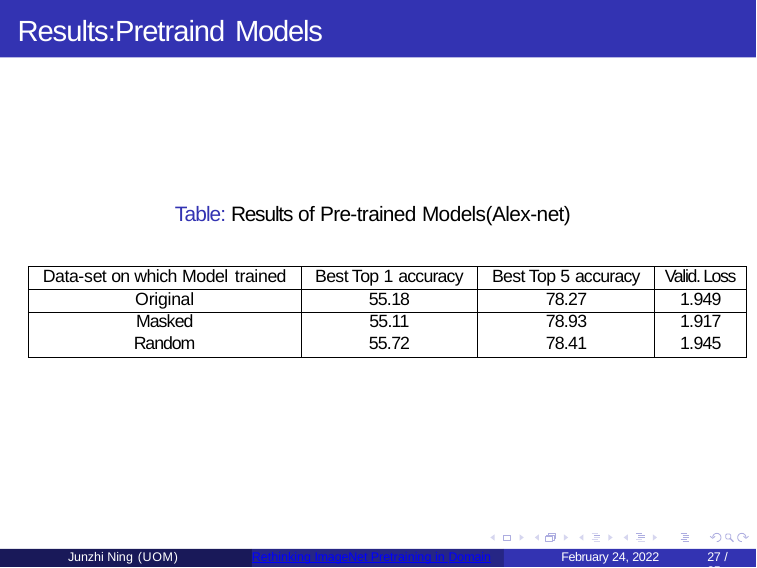

Results:Pretraind Models
Table: Results of Pre-trained Models(Alex-net)
| Data-set on which Model trained | Best Top 1 accuracy | Best Top 5 accuracy | Valid. Loss |
| --- | --- | --- | --- |
| Original | 55.18 | 78.27 | 1.949 |
| Masked | 55.11 | 78.93 | 1.917 |
| Random | 55.72 | 78.41 | 1.945 |

Junzhi Ning (UOM)
Rethinking ImageNet Pretraining in Domain
February 24, 2022
27 / 35